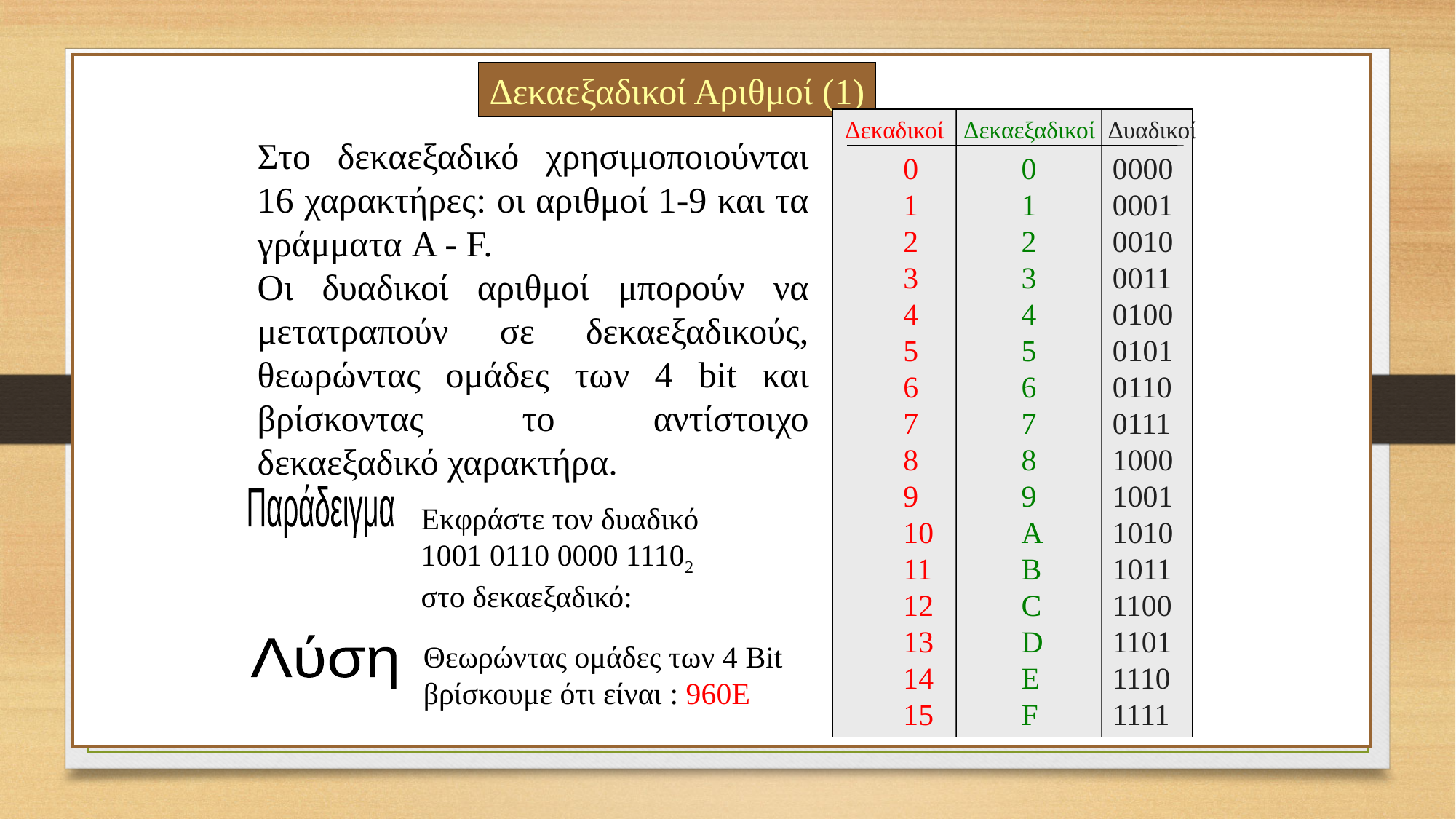

Δεκαεξαδικοί Αριθμοί (1)

Δεκαδικοί
Δεκαεξαδικοί

Δυαδικοί

0 1 2 3 4 5 6 7 8 9 10 11 12 13 1415
0 1 2 3 4 5 6 7 8 9 A B C D E F
0000 0001 0010 0011 0100 0101 0110 0111 1000 1001 1010 1011 1100 1101 1110 1111

Στο δεκαεξαδικό χρησιμοποιούνται 16 χαρακτήρες: οι αριθμοί 1-9 και τα γράμματα A - F.
Οι δυαδικοί αριθμοί μπορούν να μετατραπούν σε δεκαεξαδικούς, θεωρώντας ομάδες των 4 bit και βρίσκοντας το αντίστοιχο δεκαεξαδικό χαρακτήρα.

Παράδειγμα
Εκφράστε τον δυαδικό
1001 0110 0000 11102
στο δεκαεξαδικό:
Θεωρώντας ομάδες των 4 Bit βρίσκουμε ότι είναι : 960E
Λύση